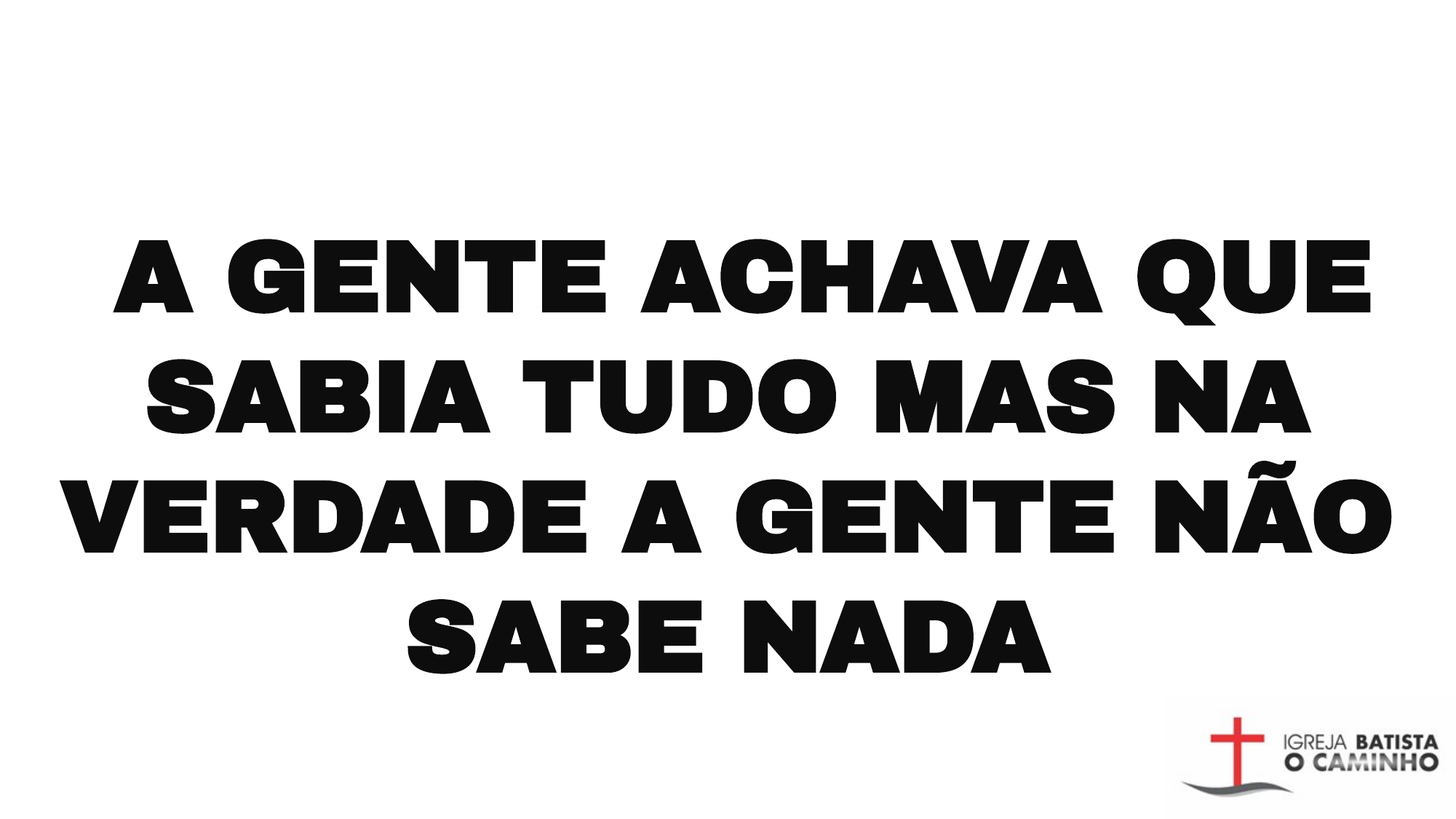

# A GENTE ACHAVA QUE SABIA TUDO MAS NA VERDADE A GENTE NÃO SABE NADA